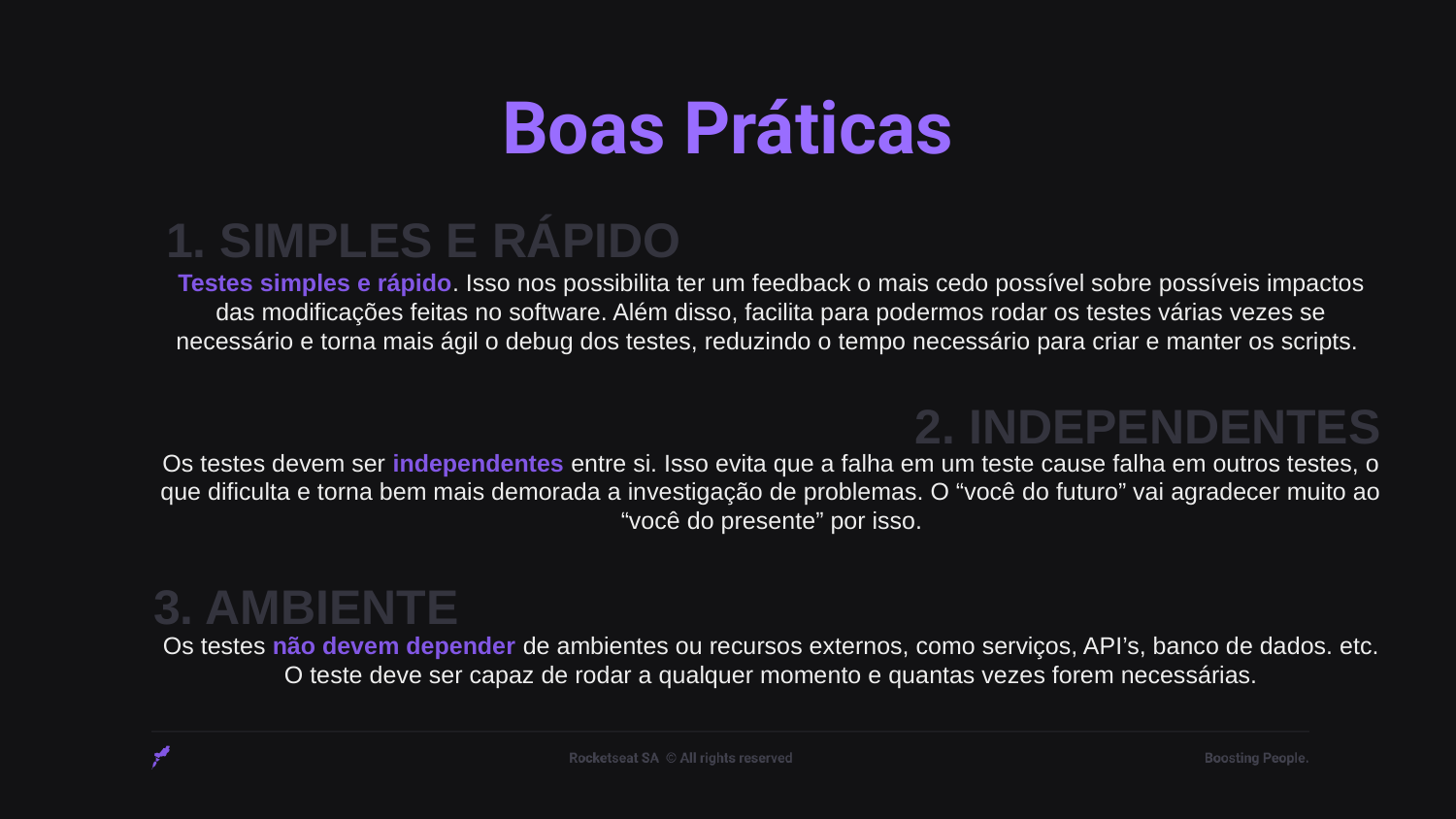

# Boas Práticas
1. SIMPLES E RÁPIDO
Testes simples e rápido. Isso nos possibilita ter um feedback o mais cedo possível sobre possíveis impactos das modificações feitas no software. Além disso, facilita para podermos rodar os testes várias vezes se necessário e torna mais ágil o debug dos testes, reduzindo o tempo necessário para criar e manter os scripts.
2. INDEPENDENTES
Os testes devem ser independentes entre si. Isso evita que a falha em um teste cause falha em outros testes, o que dificulta e torna bem mais demorada a investigação de problemas. O “você do futuro” vai agradecer muito ao “você do presente” por isso.
3. AMBIENTE
Os testes não devem depender de ambientes ou recursos externos, como serviços, API’s, banco de dados. etc. O teste deve ser capaz de rodar a qualquer momento e quantas vezes forem necessárias.